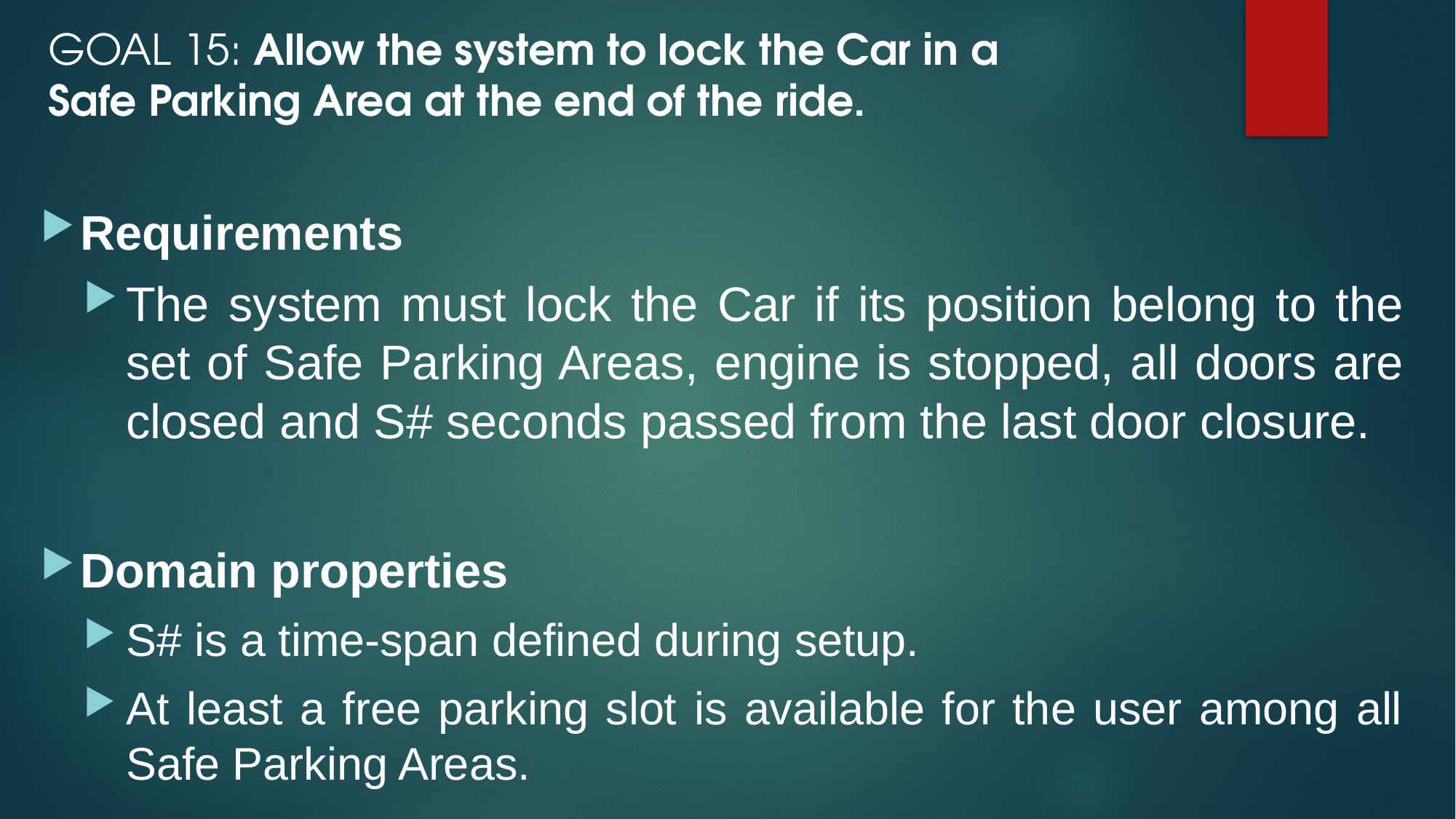

# GOAL 15: Allow the system to lock the Car in a Safe Parking Area at the end of the ride.
Requirements
The system must lock the Car if its position belong to the set of Safe Parking Areas, engine is stopped, all doors are closed and S# seconds passed from the last door closure.

Domain properties
S# is a time-span defined during setup.
At least a free parking slot is available for the user among all Safe Parking Areas.